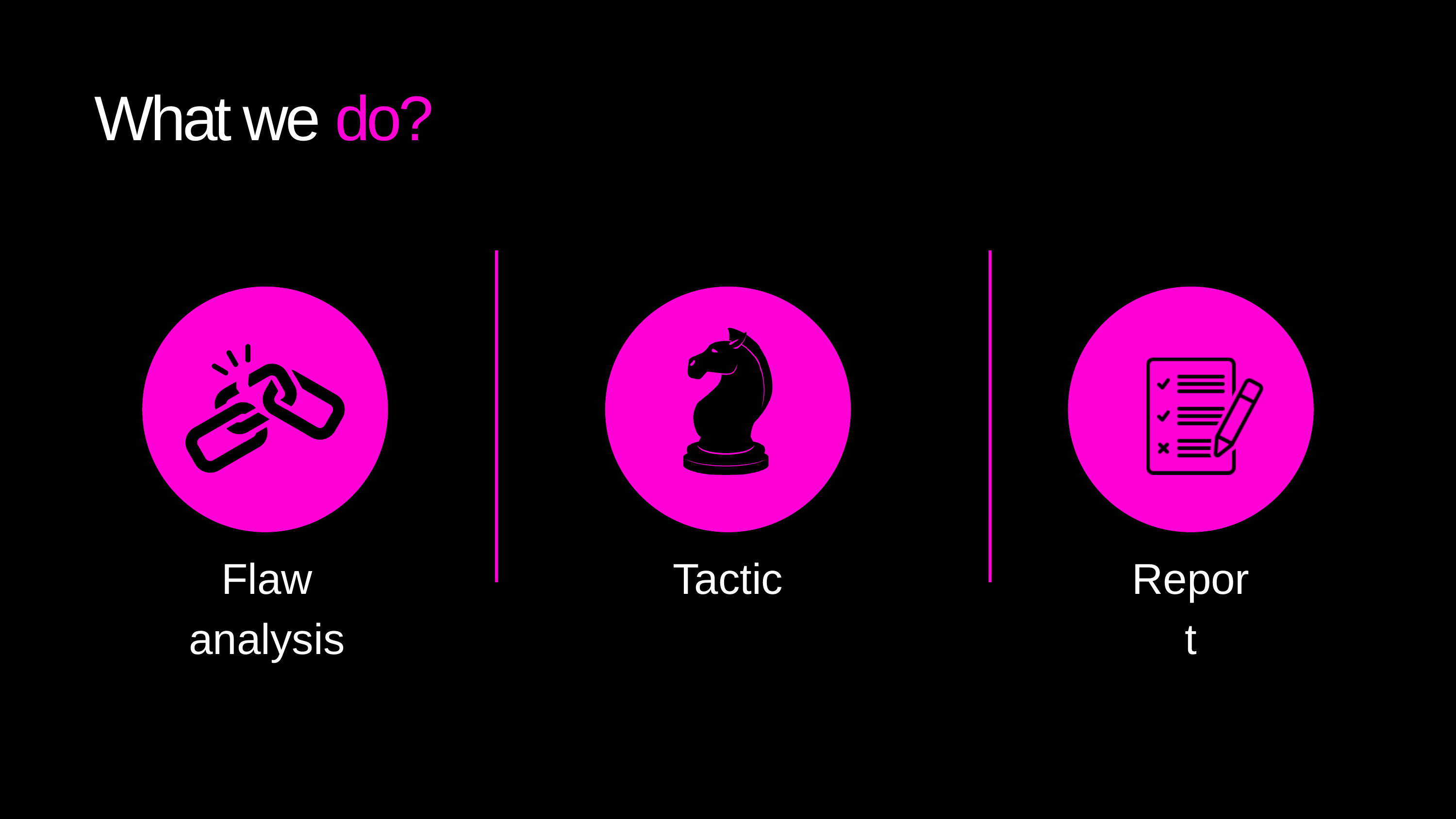

What we do?

Flaw analysis
Tactic
Report